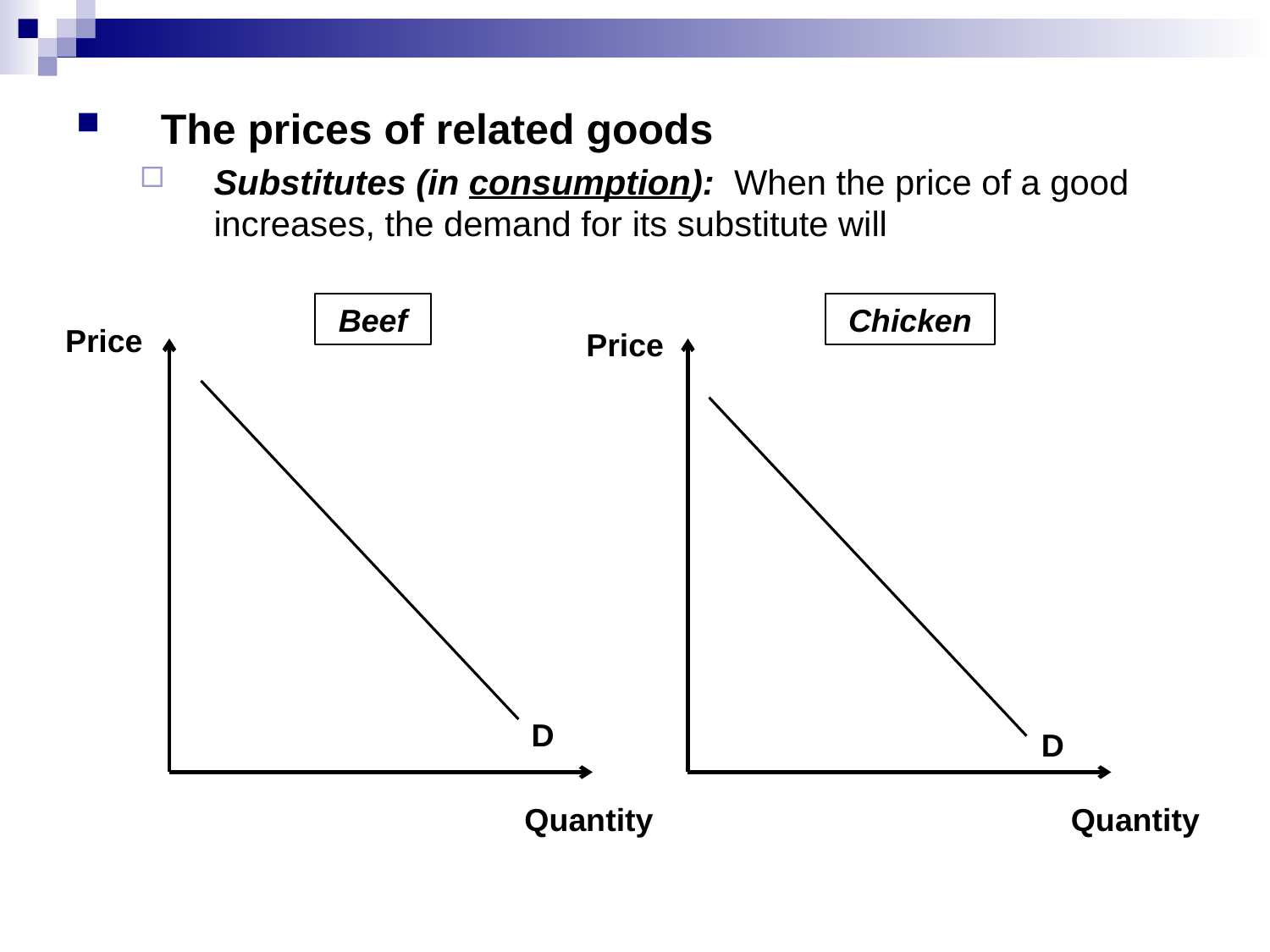

The prices of related goods
Substitutes (in consumption):  When the price of a good increases, the demand for its substitute will

Beef
Chicken
Price
Price
D
D
Quantity
Quantity